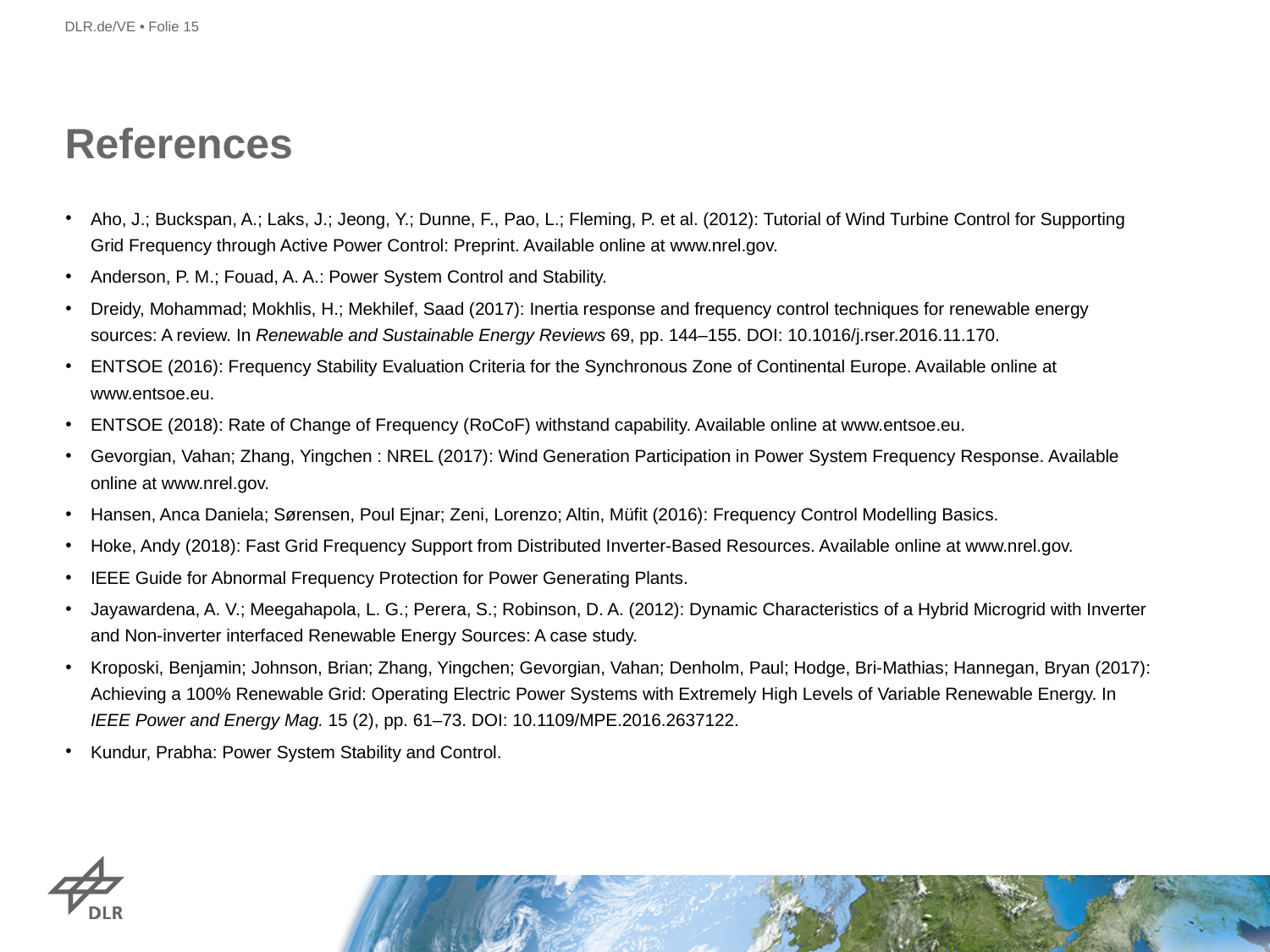

# References
Aho, J.; Buckspan, A.; Laks, J.; Jeong, Y.; Dunne, F., Pao, L.; Fleming, P. et al. (2012): Tutorial of Wind Turbine Control for Supporting Grid Frequency through Active Power Control: Preprint. Available online at www.nrel.gov.
Anderson, P. M.; Fouad, A. A.: Power System Control and Stability.
Dreidy, Mohammad; Mokhlis, H.; Mekhilef, Saad (2017): Inertia response and frequency control techniques for renewable energy sources: A review. In Renewable and Sustainable Energy Reviews 69, pp. 144–155. DOI: 10.1016/j.rser.2016.11.170.
ENTSOE (2016): Frequency Stability Evaluation Criteria for the Synchronous Zone of Continental Europe. Available online at www.entsoe.eu.
ENTSOE (2018): Rate of Change of Frequency (RoCoF) withstand capability. Available online at www.entsoe.eu.
Gevorgian, Vahan; Zhang, Yingchen : NREL (2017): Wind Generation Participation in Power System Frequency Response. Available online at www.nrel.gov.
Hansen, Anca Daniela; Sørensen, Poul Ejnar; Zeni, Lorenzo; Altin, Müfit (2016): Frequency Control Modelling Basics.
Hoke, Andy (2018): Fast Grid Frequency Support from Distributed Inverter-Based Resources. Available online at www.nrel.gov.
IEEE Guide for Abnormal Frequency Protection for Power Generating Plants.
Jayawardena, A. V.; Meegahapola, L. G.; Perera, S.; Robinson, D. A. (2012): Dynamic Characteristics of a Hybrid Microgrid with Inverter and Non-inverter interfaced Renewable Energy Sources: A case study.
Kroposki, Benjamin; Johnson, Brian; Zhang, Yingchen; Gevorgian, Vahan; Denholm, Paul; Hodge, Bri-Mathias; Hannegan, Bryan (2017): Achieving a 100% Renewable Grid: Operating Electric Power Systems with Extremely High Levels of Variable Renewable Energy. In IEEE Power and Energy Mag. 15 (2), pp. 61–73. DOI: 10.1109/MPE.2016.2637122.
Kundur, Prabha: Power System Stability and Control.